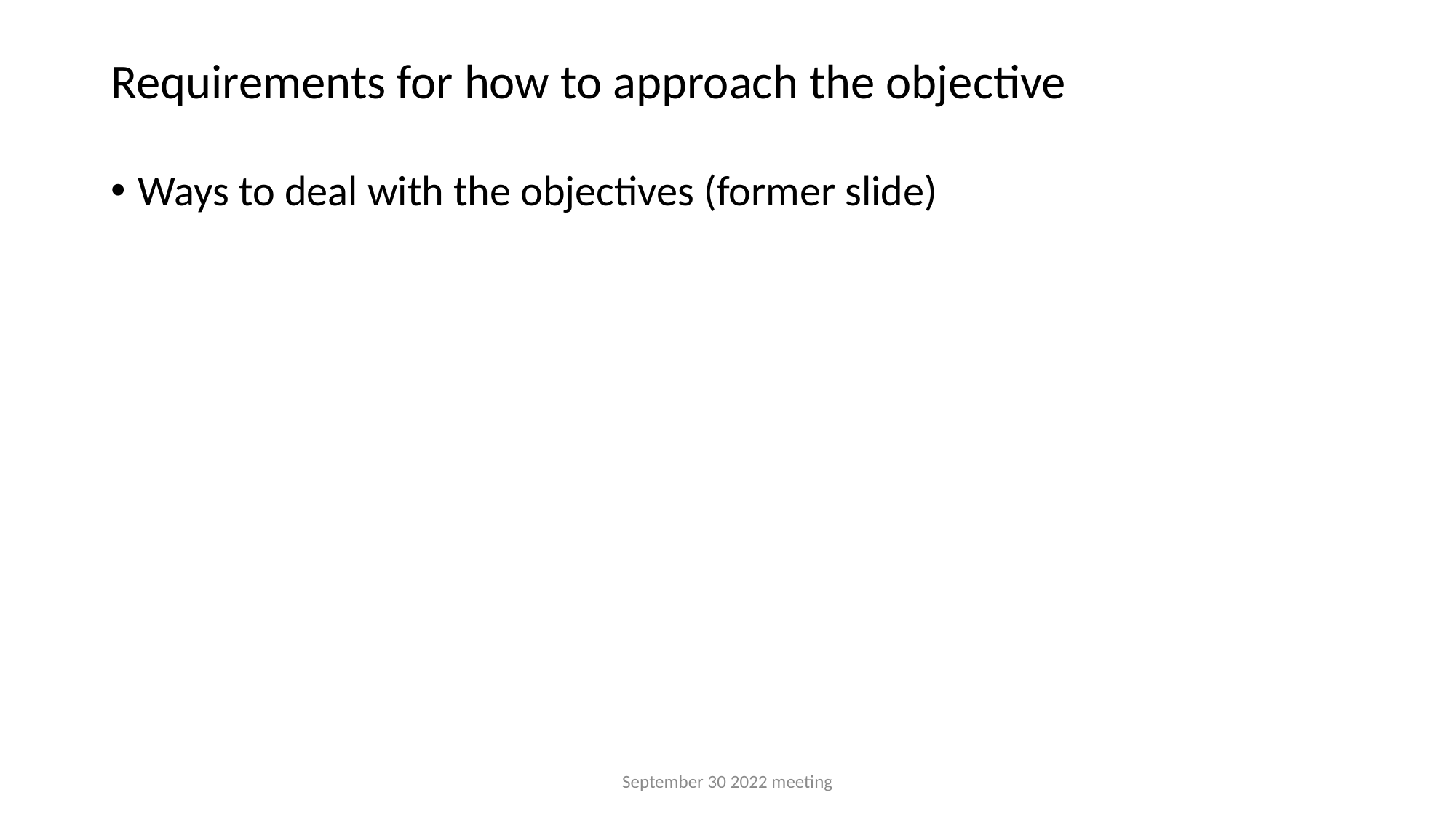

# Requirements for how to approach the objective
Ways to deal with the objectives (former slide)
September 30 2022 meeting